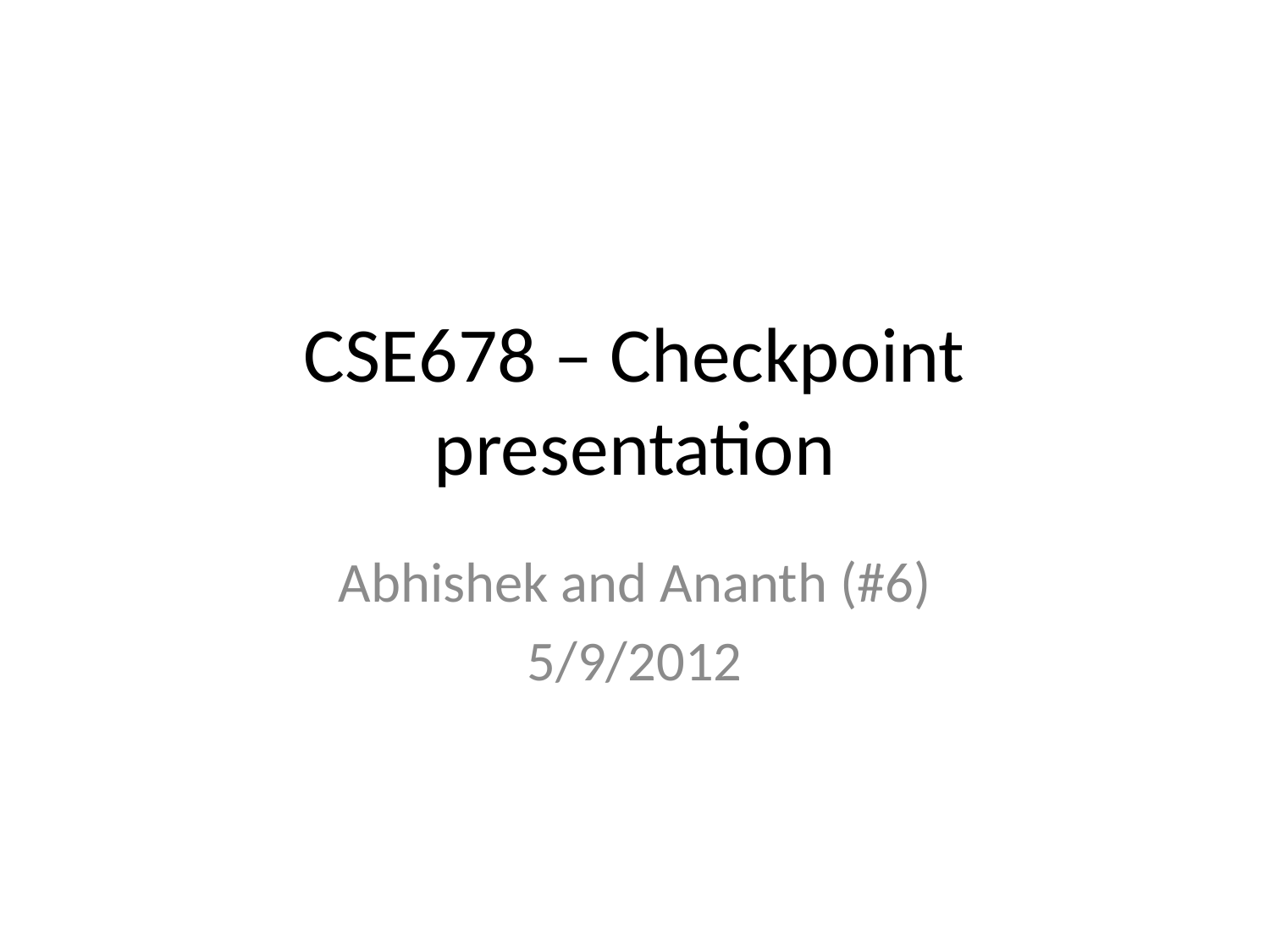

# CSE678 – Checkpoint presentation
Abhishek and Ananth (#6)
5/9/2012